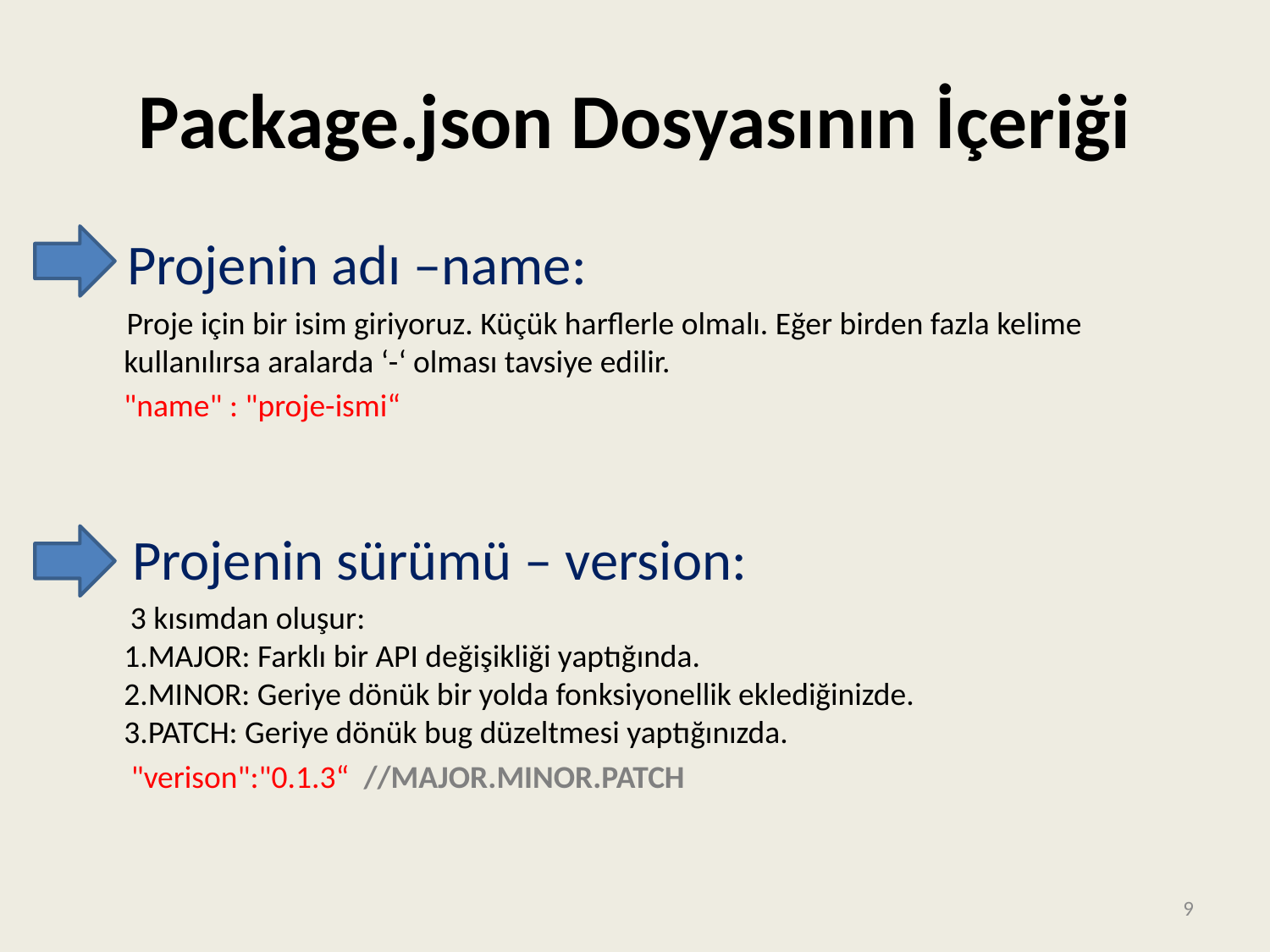

# Package.json Dosyasının İçeriği
    Projenin adı –name:
       Proje için bir isim giriyoruz. Küçük harflerle olmalı. Eğer birden fazla kelime      kullanılırsa aralarda ‘-‘ olması tavsiye edilir.
	"name" : "proje-ismi“

       Projenin sürümü – version:
        3 kısımdan oluşur:
1.MAJOR: Farklı bir API değişikliği yaptığında.
2.MINOR: Geriye dönük bir yolda fonksiyonellik eklediğinizde.
3.PATCH: Geriye dönük bug düzeltmesi yaptığınızda.
 	 "verison":"0.1.3“  //MAJOR.MINOR.PATCH

9